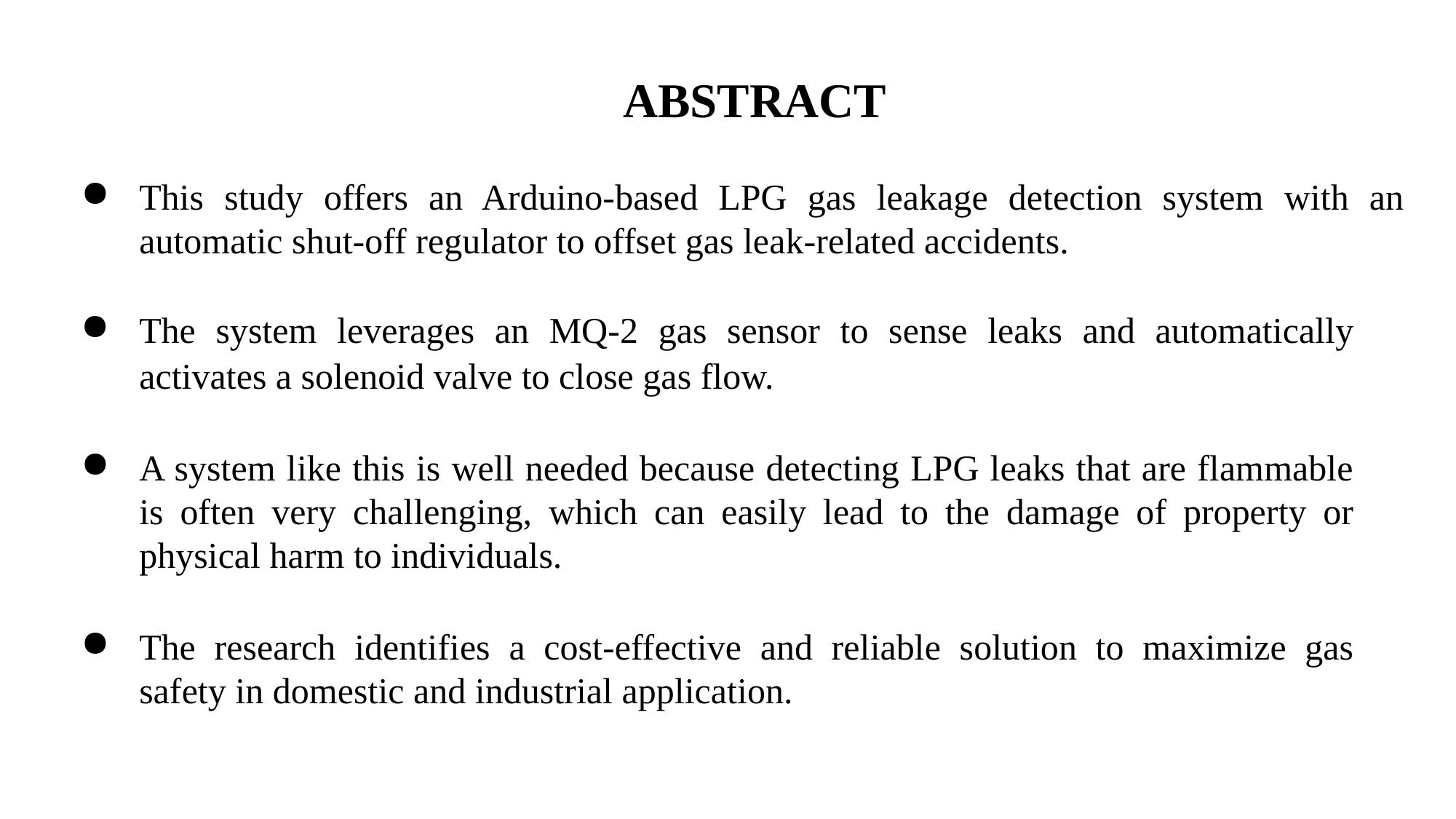

# ABSTRACT
This study offers an Arduino-based LPG gas leakage detection system with an automatic shut-off regulator to offset gas leak-related accidents.

The system leverages an MQ-2 gas sensor to sense leaks and automatically activates a solenoid valve to close gas flow.

A system like this is well needed because detecting LPG leaks that are flammable is often very challenging, which can easily lead to the damage of property or physical harm to individuals.

The research identifies a cost-effective and reliable solution to maximize gas safety in domestic and industrial application.